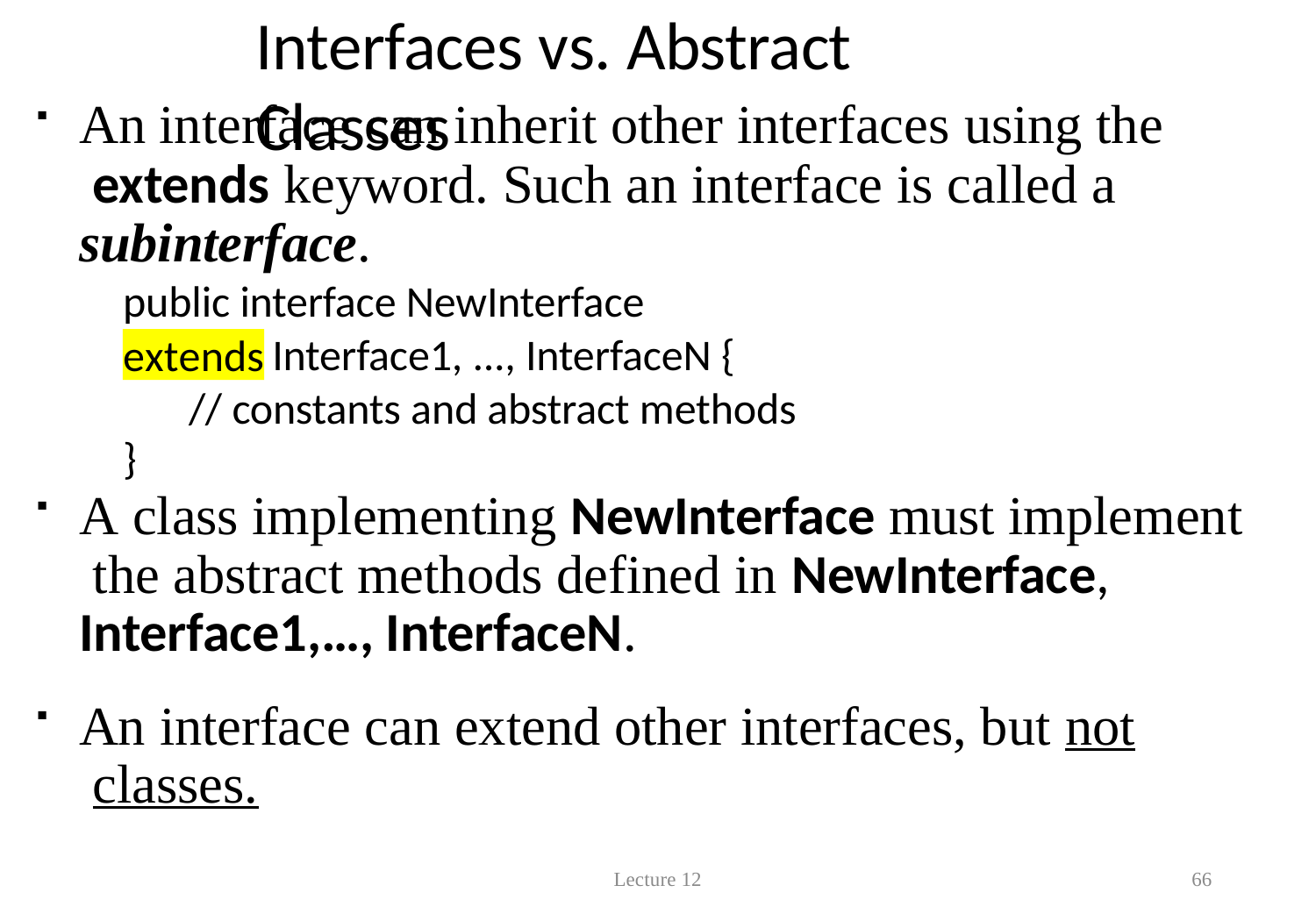

# Interfaces vs. Abstract Classes
An interface can inherit other interfaces using the  extends keyword. Such an interface is called a  subinterface.
public interface NewInterface
Interface1, ..., InterfaceN {
extends
// constants and abstract methods
}
A class implementing NewInterface must implement  the abstract methods defined in NewInterface,  Interface1,…, InterfaceN.
An interface can extend other interfaces, but not  classes.
Lecture 12
66